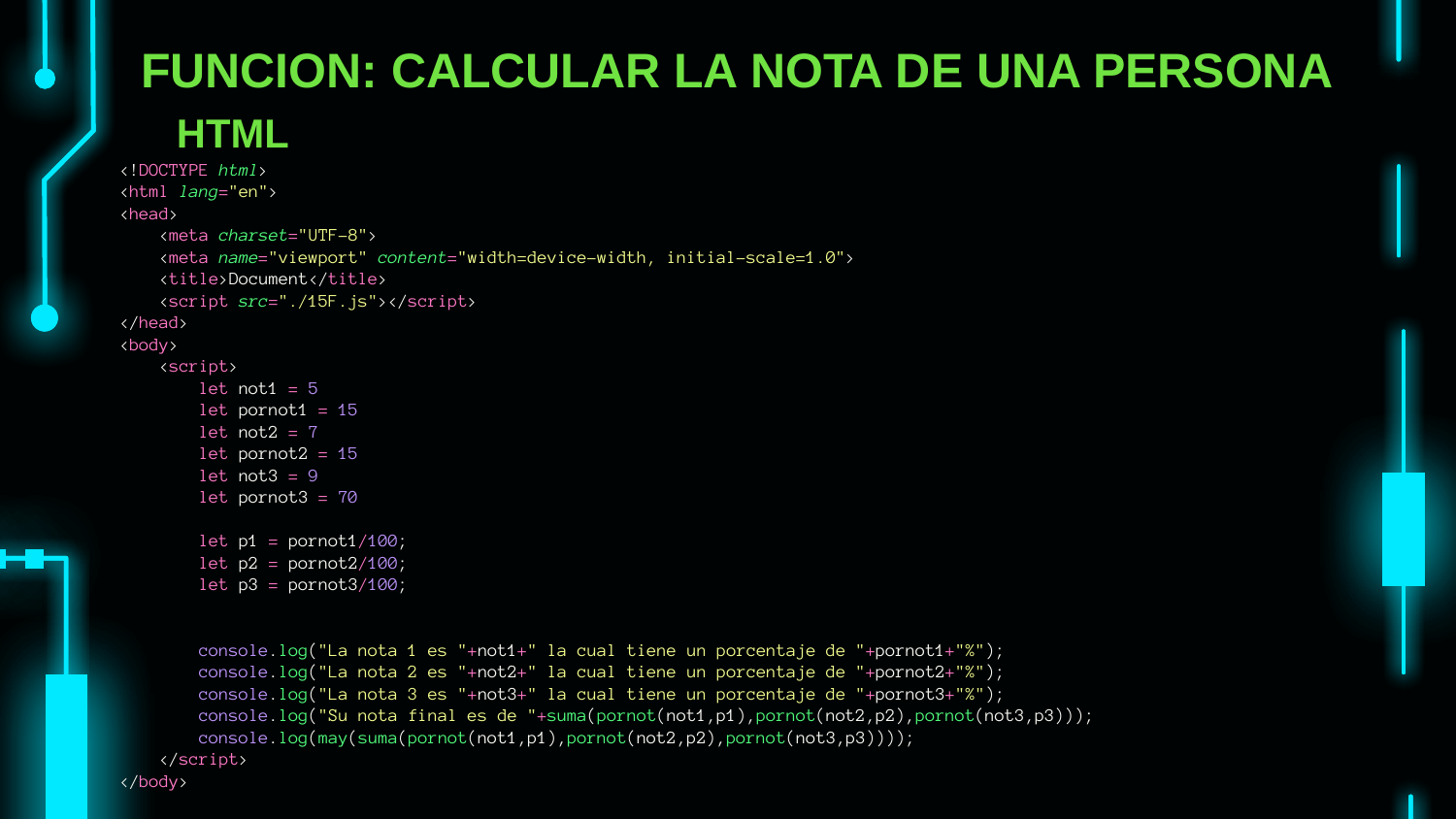

# FUNCION: CALCULAR LA NOTA DE UNA PERSONA
HTML
<!DOCTYPE html>
<html lang="en">
<head>
    <meta charset="UTF-8">
    <meta name="viewport" content="width=device-width, initial-scale=1.0">
    <title>Document</title>
    <script src="./15F.js"></script>
</head>
<body>
    <script>
        let not1 = 5
        let pornot1 = 15
        let not2 = 7
        let pornot2 = 15
        let not3 = 9
        let pornot3 = 70
        let p1 = pornot1/100;
        let p2 = pornot2/100;
        let p3 = pornot3/100;

        console.log("La nota 1 es "+not1+" la cual tiene un porcentaje de "+pornot1+"%");
        console.log("La nota 2 es "+not2+" la cual tiene un porcentaje de "+pornot2+"%");
        console.log("La nota 3 es "+not3+" la cual tiene un porcentaje de "+pornot3+"%");
        console.log("Su nota final es de "+suma(pornot(not1,p1),pornot(not2,p2),pornot(not3,p3)));
        console.log(may(suma(pornot(not1,p1),pornot(not2,p2),pornot(not3,p3))));
    </script>
</body>